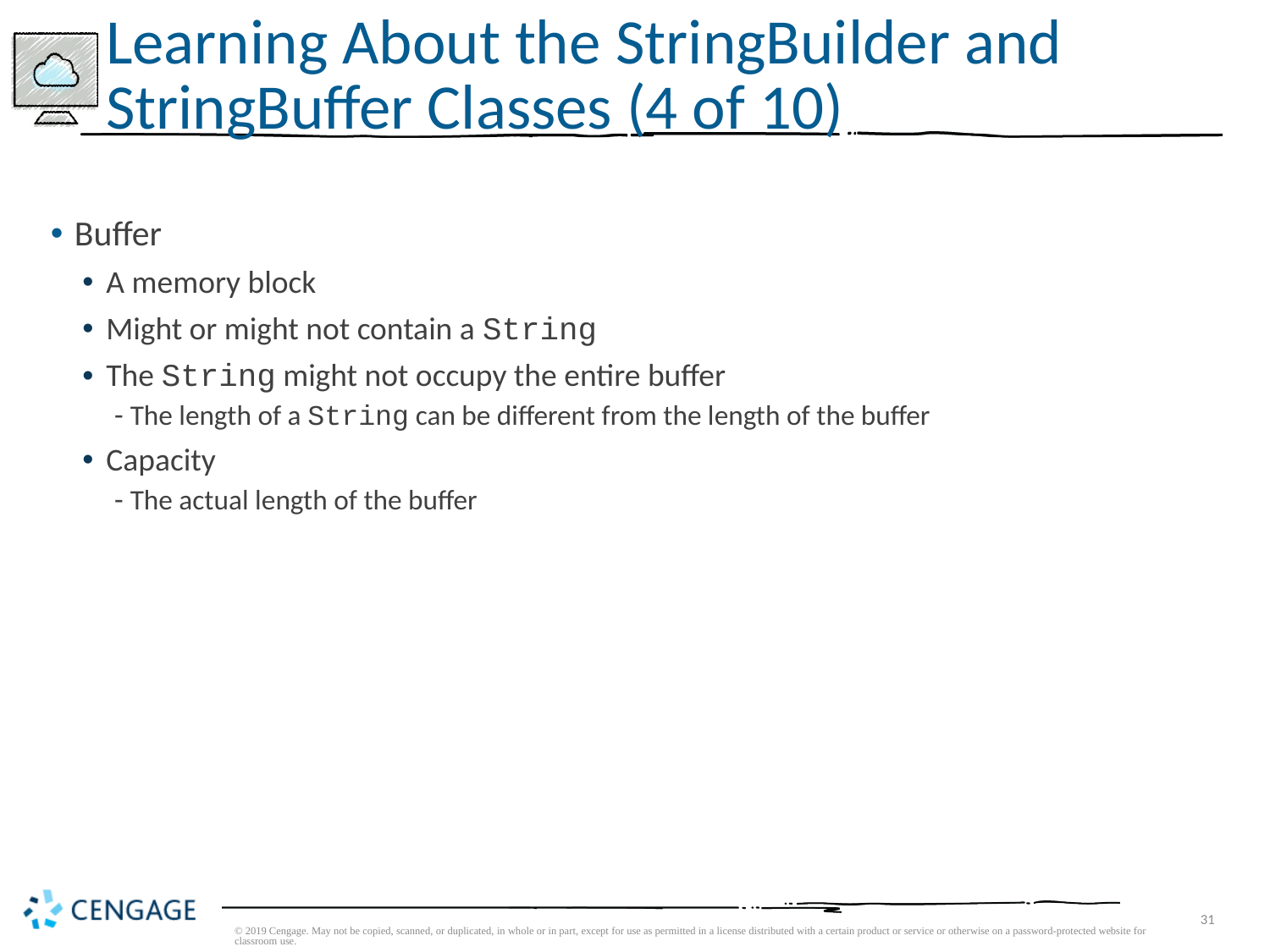

# Learning About the StringBuilder and StringBuffer Classes (4 of 10)
Buffer
A memory block
Might or might not contain a String
The String might not occupy the entire buffer
The length of a String can be different from the length of the buffer
Capacity
The actual length of the buffer

© 2019 Cengage. May not be copied, scanned, or duplicated, in whole or in part, except for use as permitted in a license distributed with a certain product or service or otherwise on a password-protected website for classroom use.